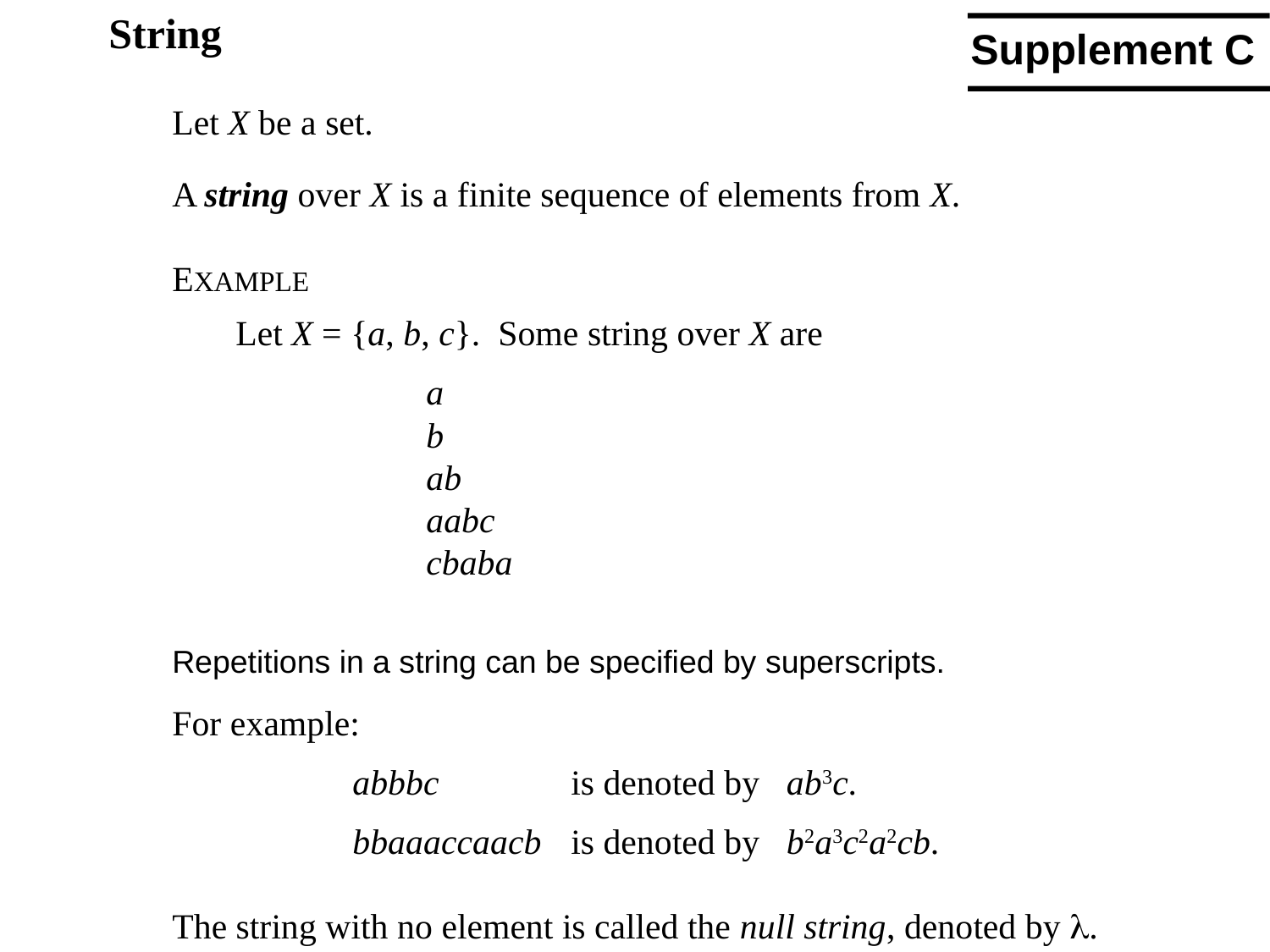

String

Let X be a set.
A string over X is a finite sequence of elements from X.

EXAMPLE

Let X = {a, b, c}.  Some string over X are

	a
	b
	ab
	aabc
	cbaba

Repetitions in a string can be specified by superscripts.
For example:
	      abbbc	  is denoted by   ab3c.
	      bbaaaccaacb	  is denoted by   b2a3c2a2cb.

The string with no element is called the null string, denoted by λ.

Supplement C